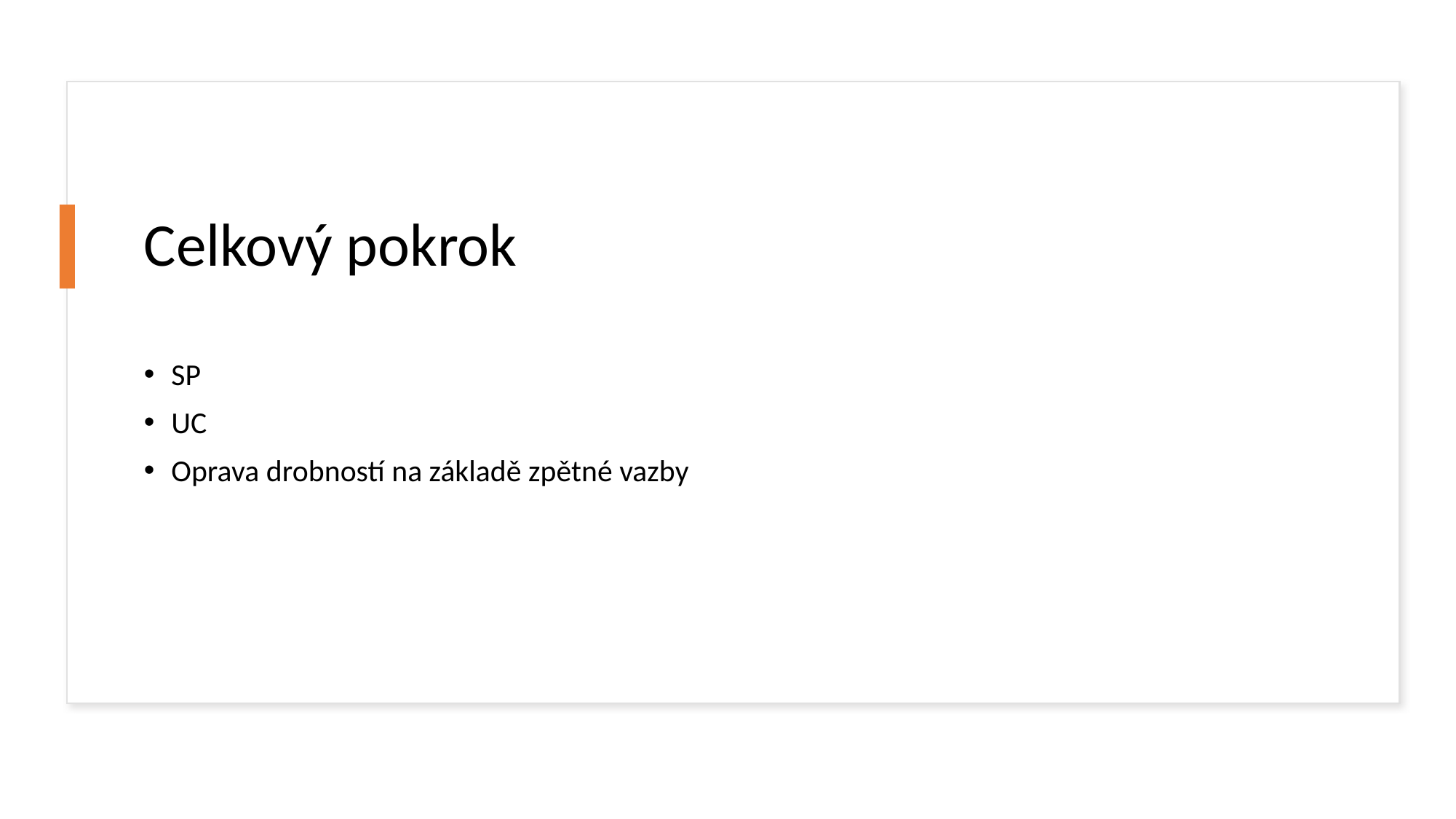

# Celkový pokrok

SP
UC
Oprava drobností na základě zpětné vazby